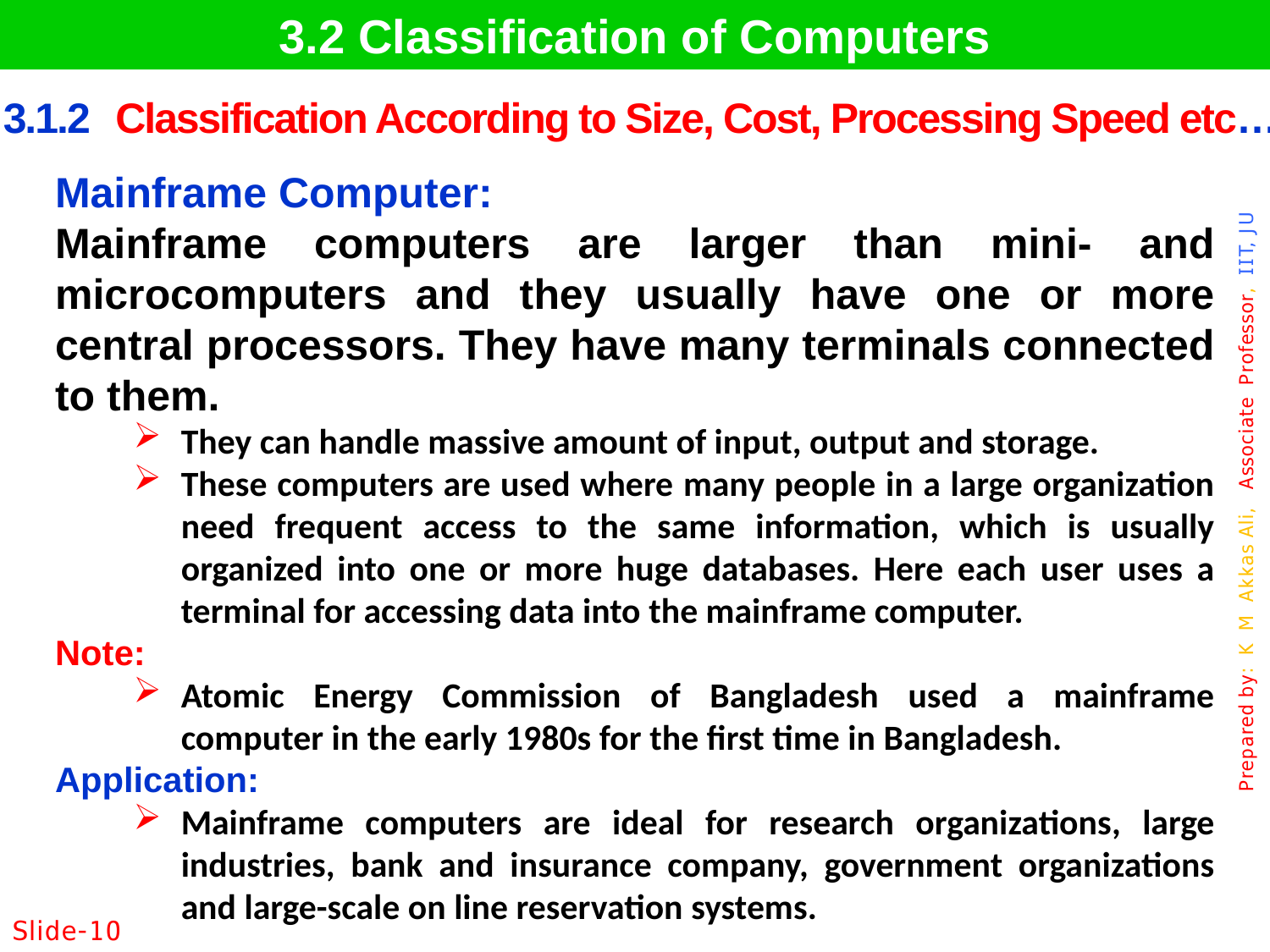

3.2 Classification of Computers
| 3.1.2 | Classification According to Size, Cost, Processing Speed etc… |
| --- | --- |
Mainframe Computer:
Mainframe computers are larger than mini- and microcomputers and they usually have one or more central processors. They have many terminals connected to them.
They can handle massive amount of input, output and storage.
These computers are used where many people in a large organization need frequent access to the same information, which is usually organized into one or more huge databases. Here each user uses a terminal for accessing data into the mainframe computer.
Note:
Atomic Energy Commission of Bangladesh used a mainframe computer in the early 1980s for the first time in Bangladesh.
Application:
Mainframe computers are ideal for research organizations, large industries, bank and insurance company, government organizations and large-scale on line reservation systems.
Slide-10